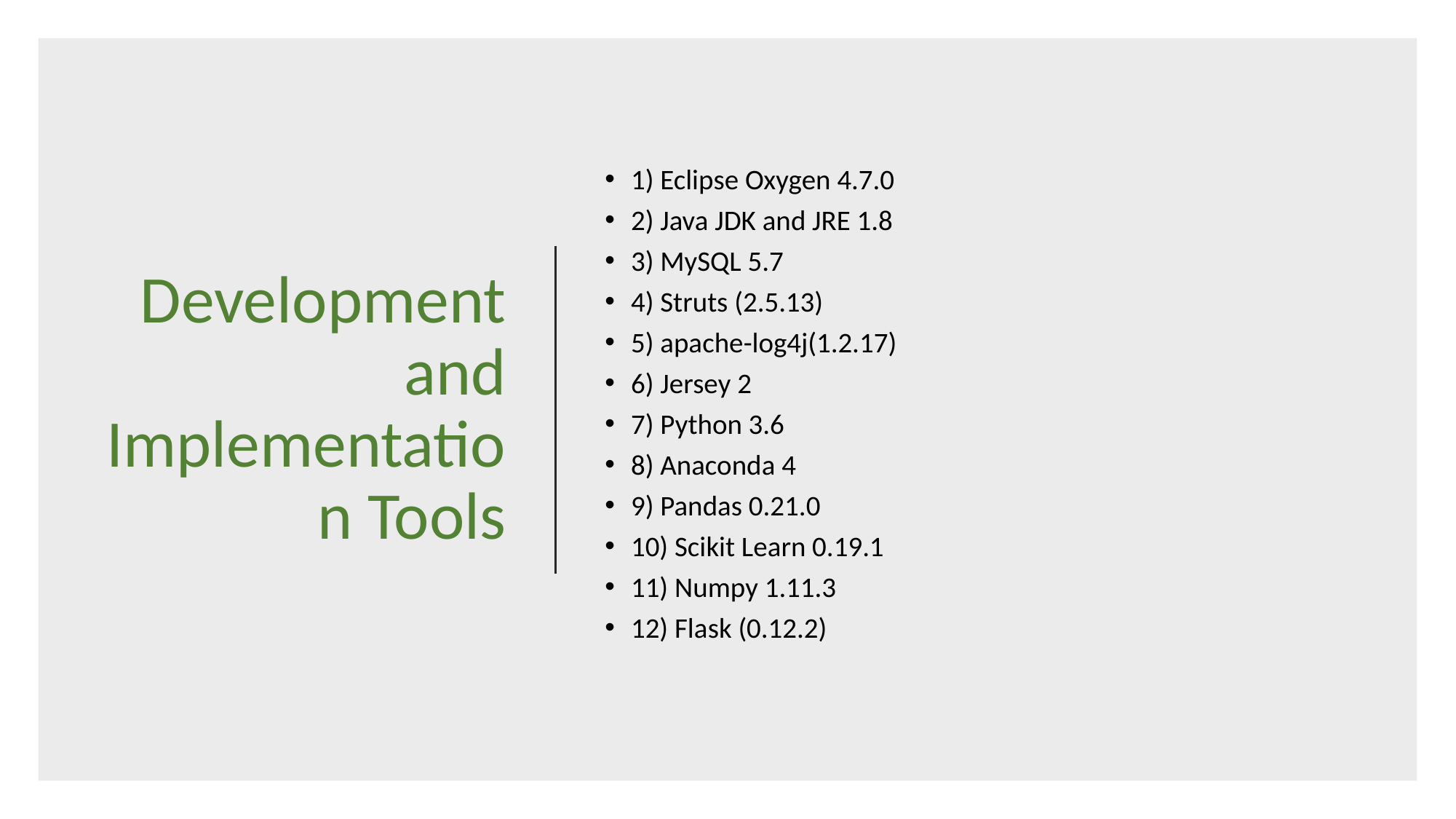

# Development and Implementation Tools

1) Eclipse Oxygen 4.7.0
2) Java JDK and JRE 1.8
3) MySQL 5.7
4) Struts (2.5.13)
5) apache-log4j(1.2.17)
6) Jersey 2
7) Python 3.6
8) Anaconda 4
9) Pandas 0.21.0
10) Scikit Learn 0.19.1
11) Numpy 1.11.3
12) Flask (0.12.2)